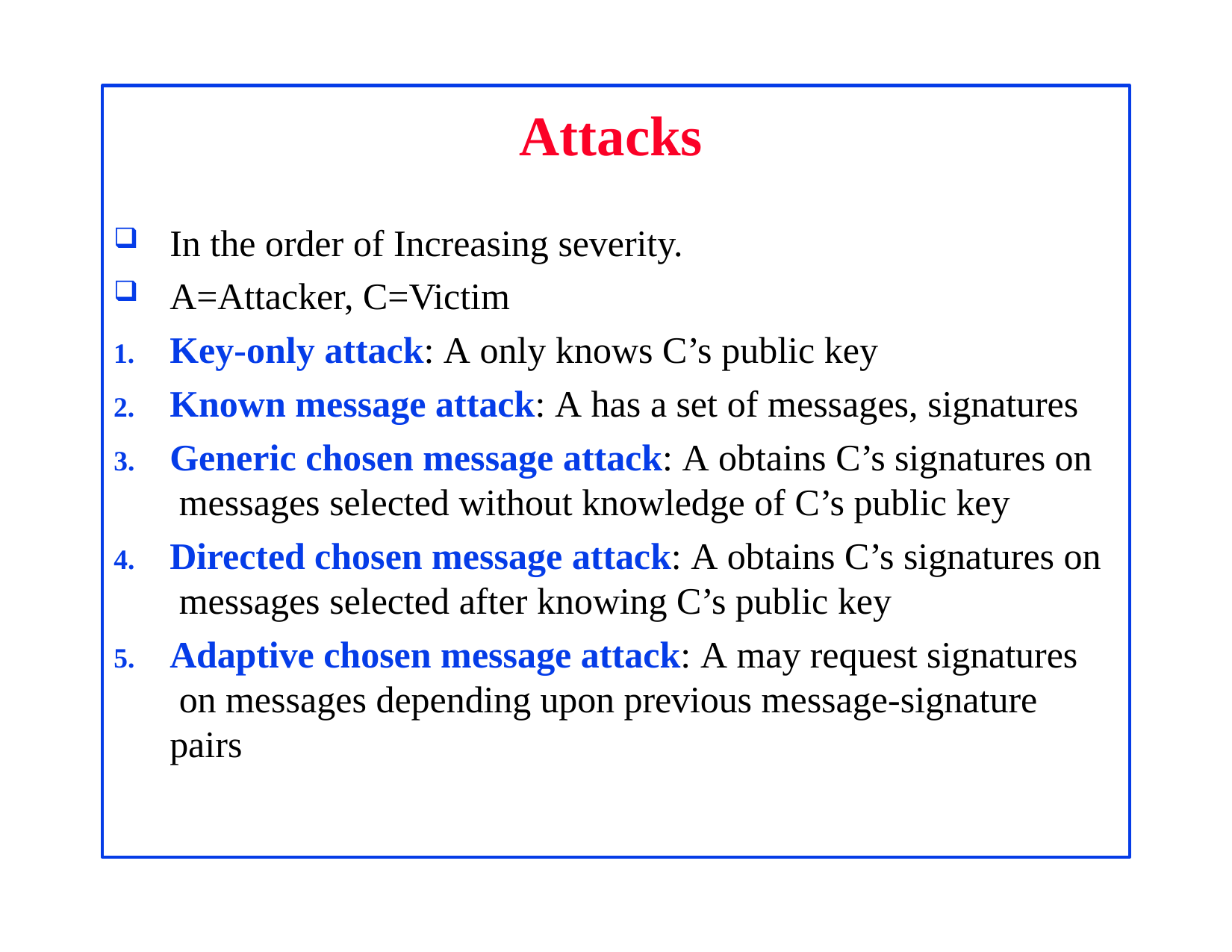

# Attacks
In the order of Increasing severity.
A=Attacker, C=Victim
Key-only attack: A only knows C’s public key
Known message attack: A has a set of messages, signatures
Generic chosen message attack: A obtains C’s signatures on  messages selected without knowledge of C’s public key
Directed chosen message attack: A obtains C’s signatures on  messages selected after knowing C’s public key
Adaptive chosen message attack: A may request signatures  on messages depending upon previous message-signature  pairs